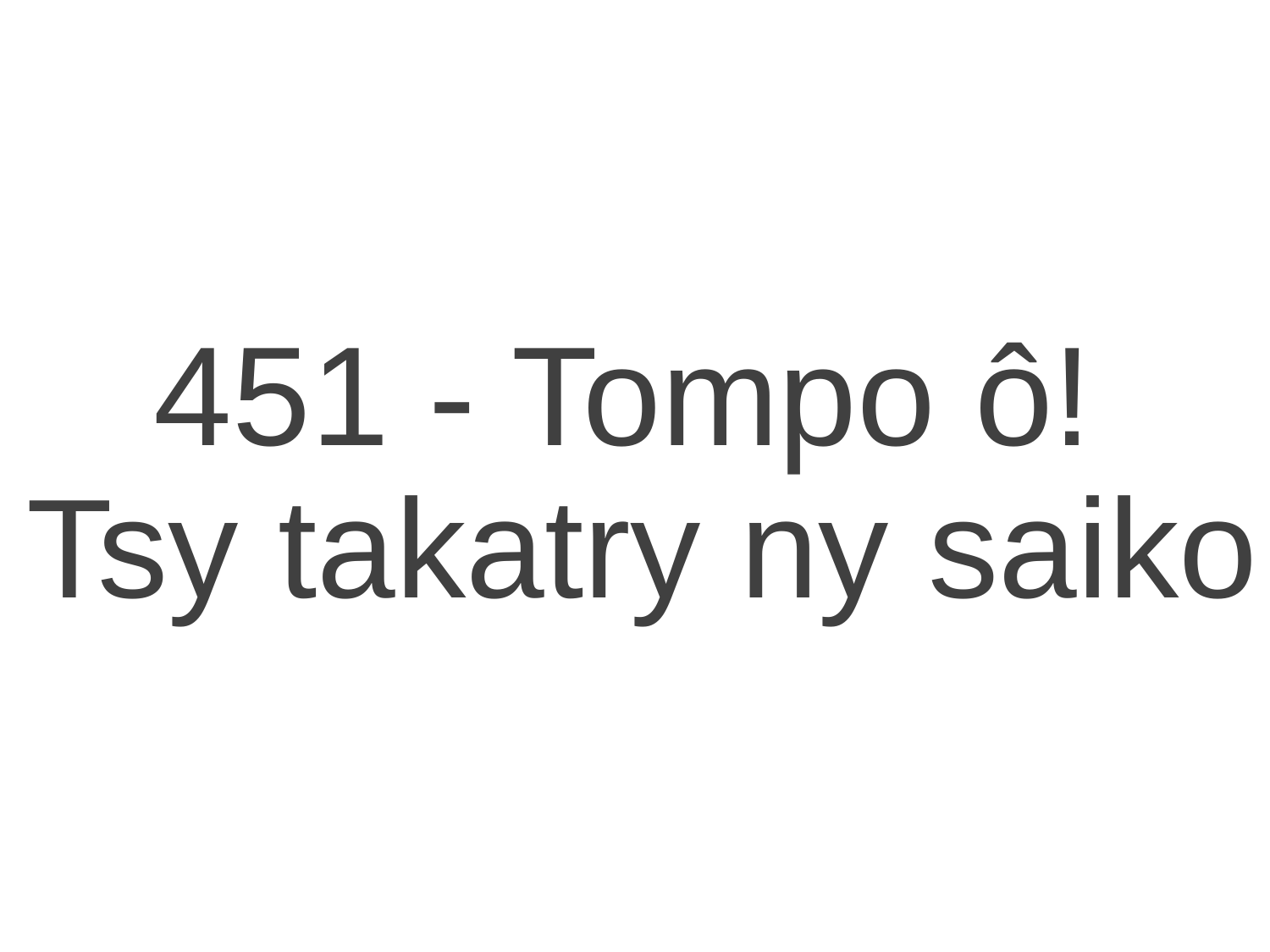

451 - Tompo ô!
Tsy takatry ny saiko